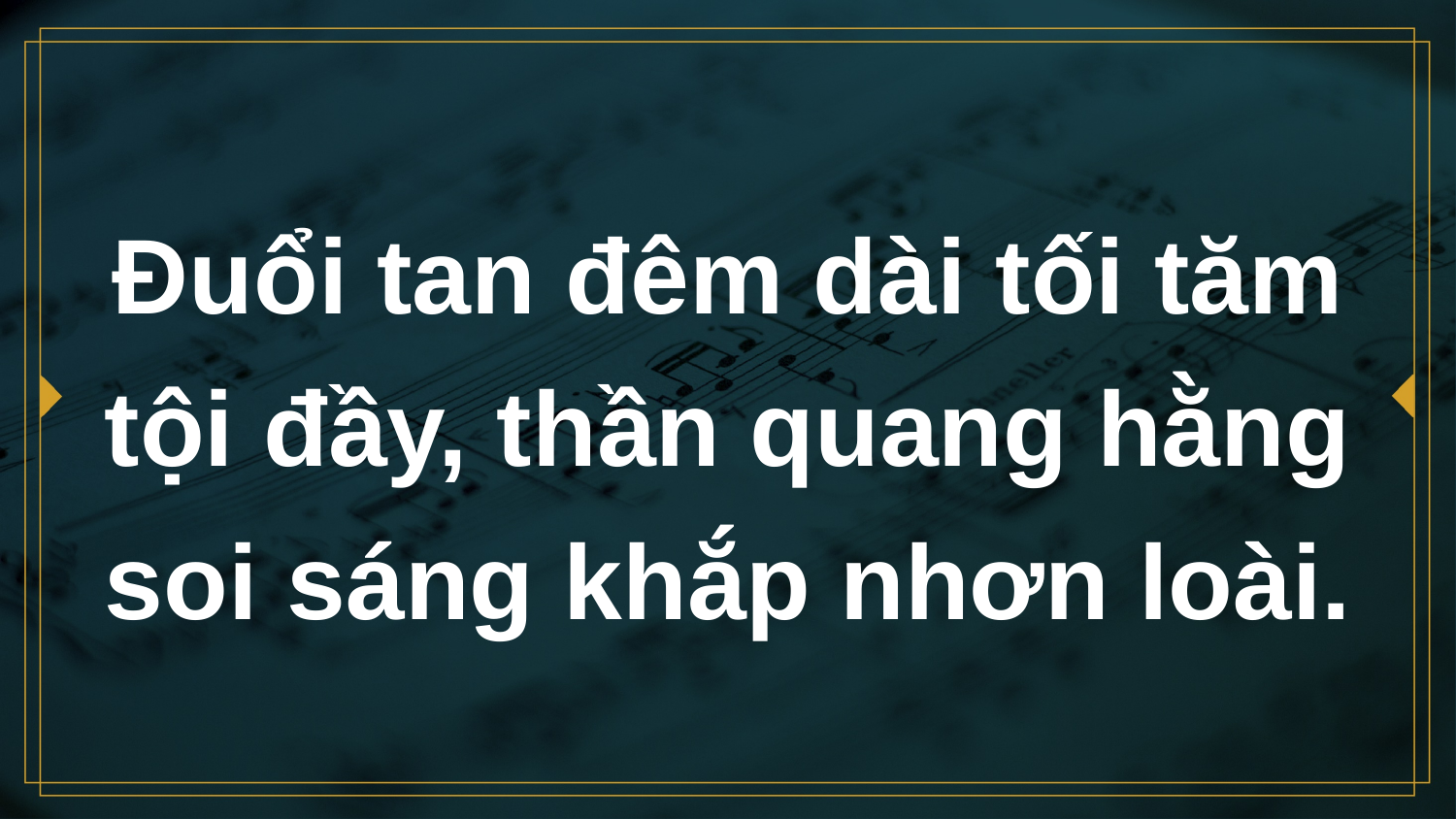

# Đuổi tan đêm dài tối tăm tội đầy, thần quang hằng soi sáng khắp nhơn loài.